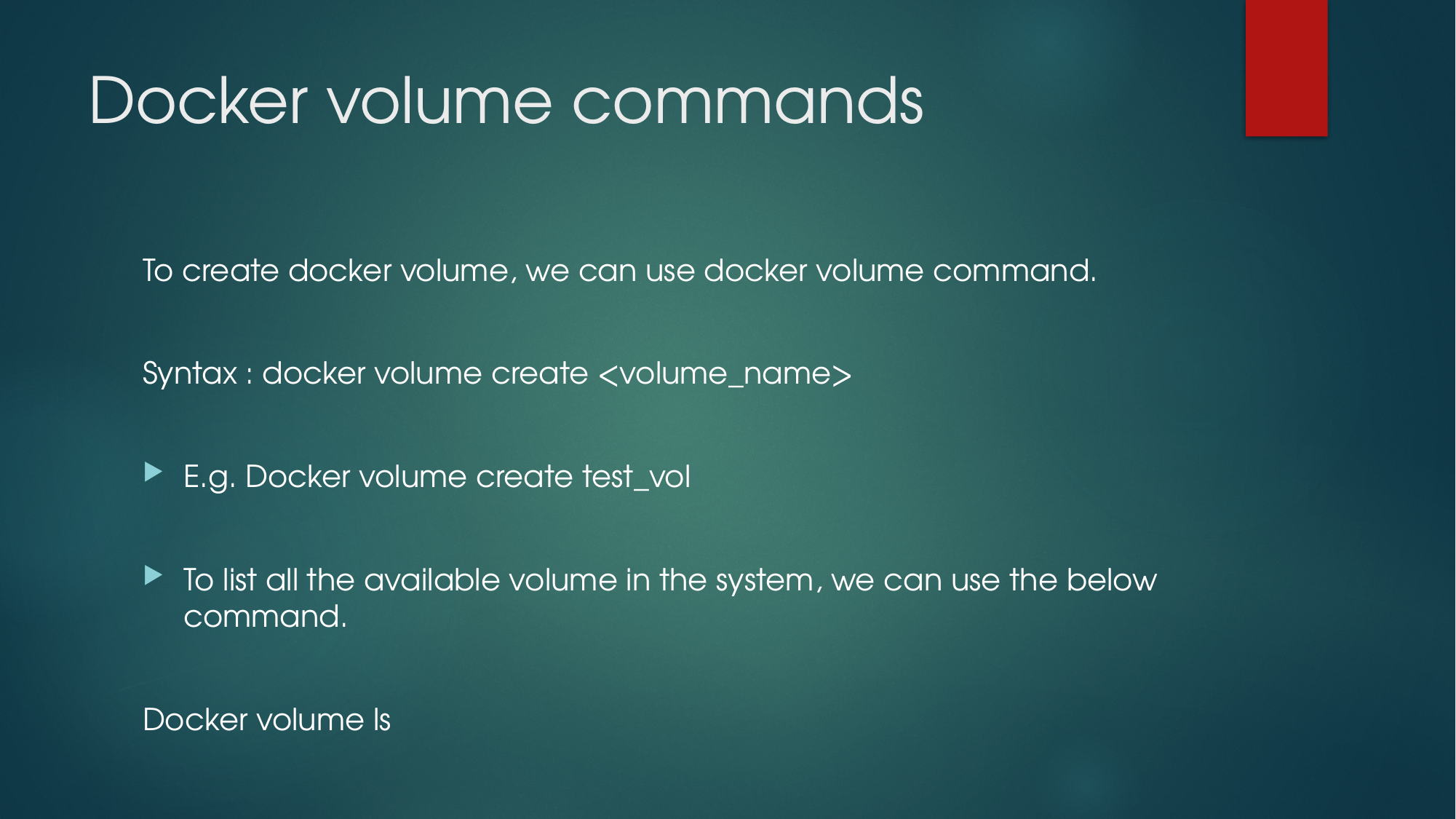

# Docker volume commands
To create docker volume, we can use docker volume command.

Syntax : docker volume create <volume_name>

E.g. Docker volume create test_vol

To list all the available volume in the system, we can use the below command.

Docker volume ls